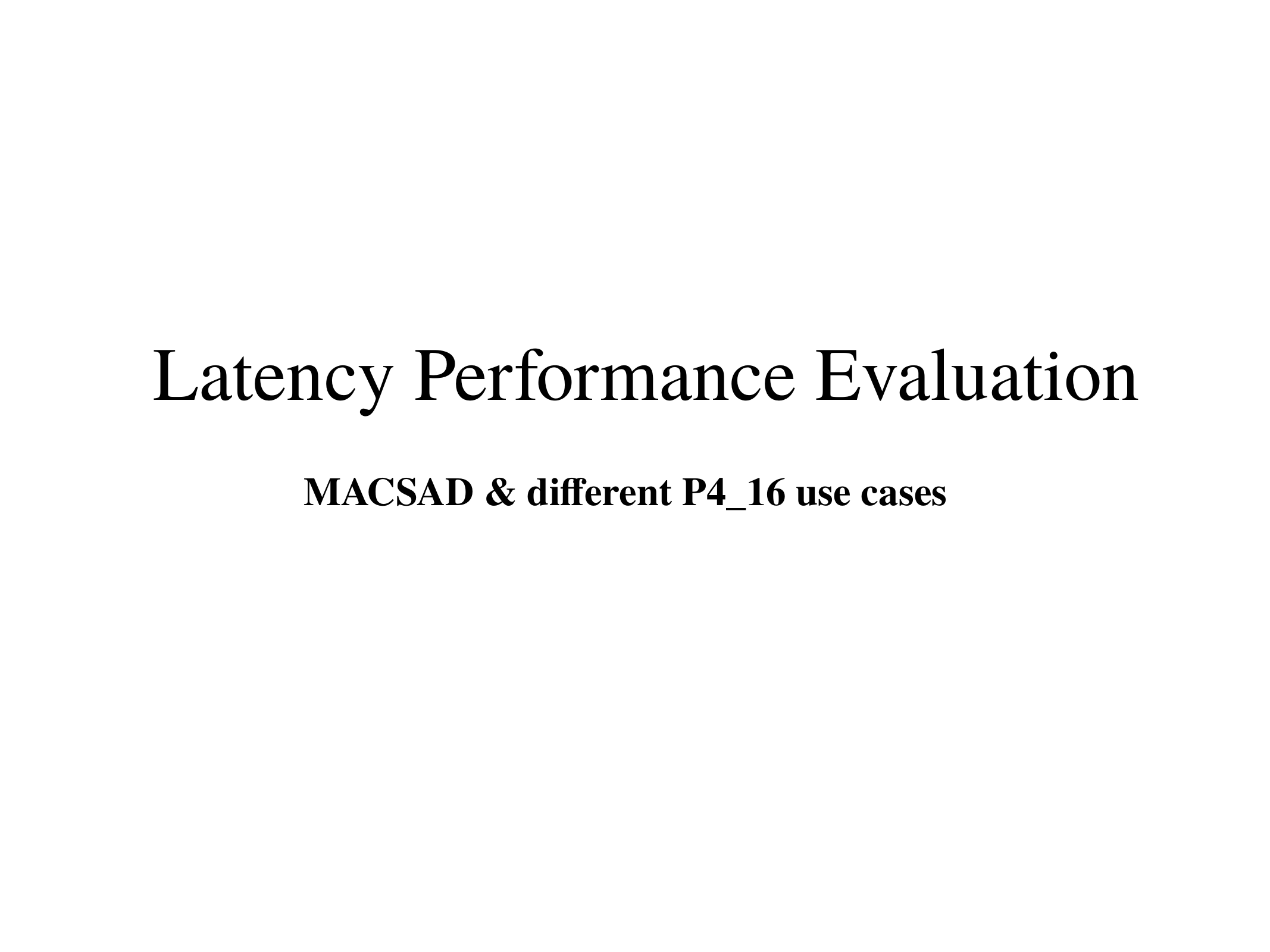

Latency Performance Evaluation
MACSAD & different P4_16 use cases